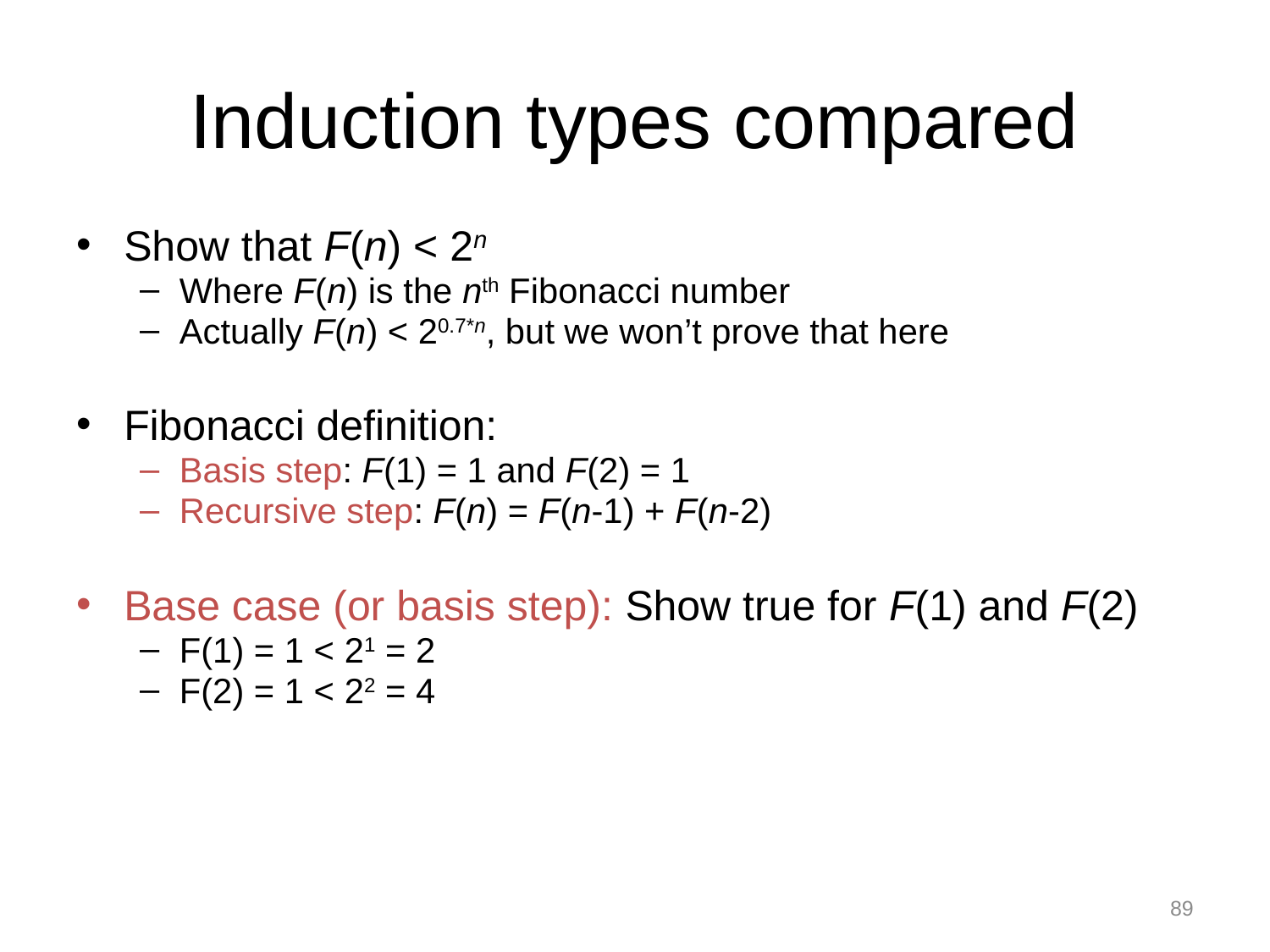

# Induction types compared
Show that F(n) < 2n
Where F(n) is the nth Fibonacci number
Actually F(n) < 20.7*n, but we won’t prove that here

Fibonacci definition:
Basis step: F(1) = 1 and F(2) = 1
Recursive step: F(n) = F(n-1) + F(n-2)

Base case (or basis step): Show true for F(1) and F(2)
F(1) = 1 < 21 = 2
F(2) = 1 < 22 = 4
89